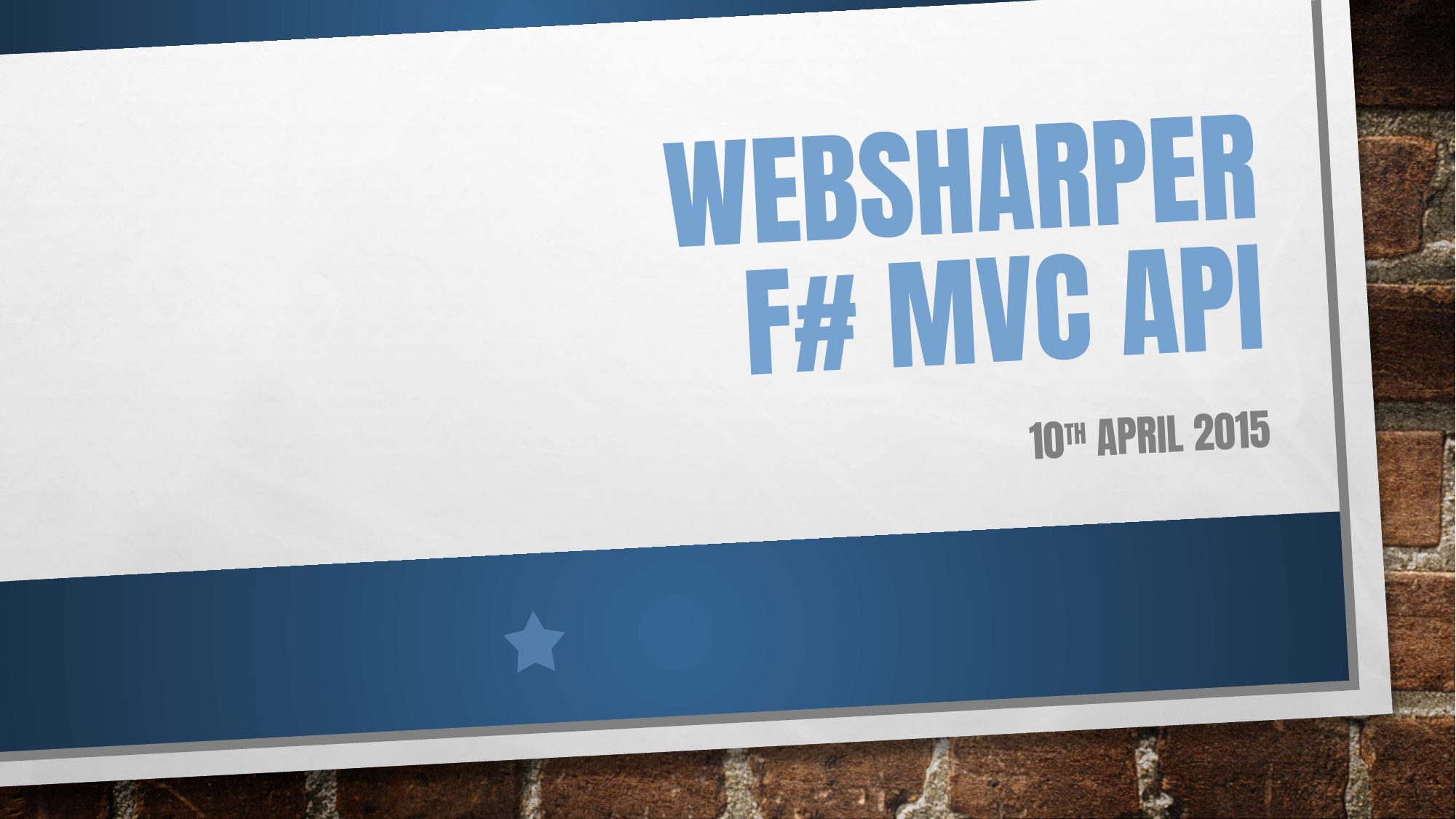

# WebSharper F# MVC API
10th April 2015